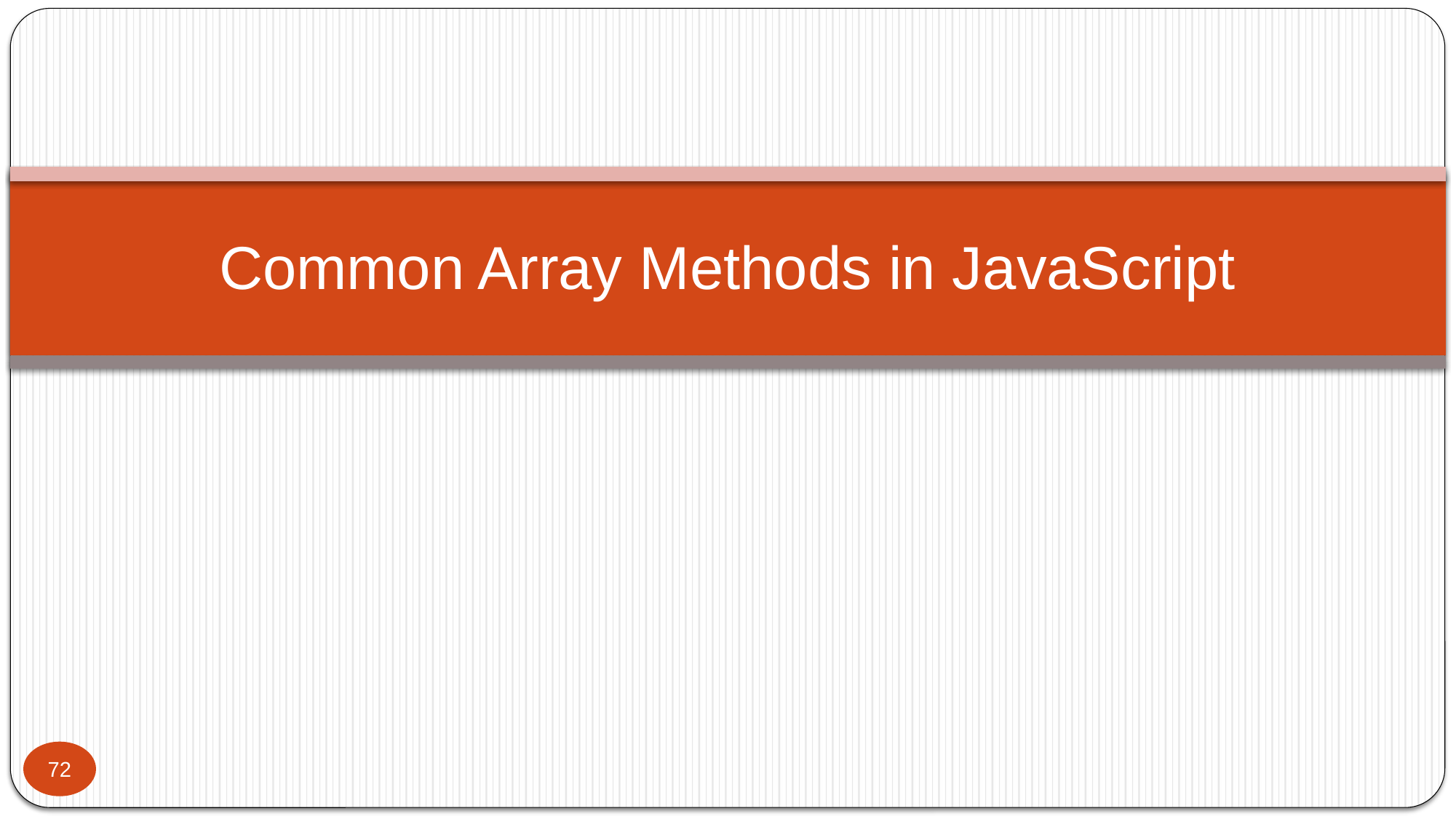

# Common Array Methods in JavaScript

72